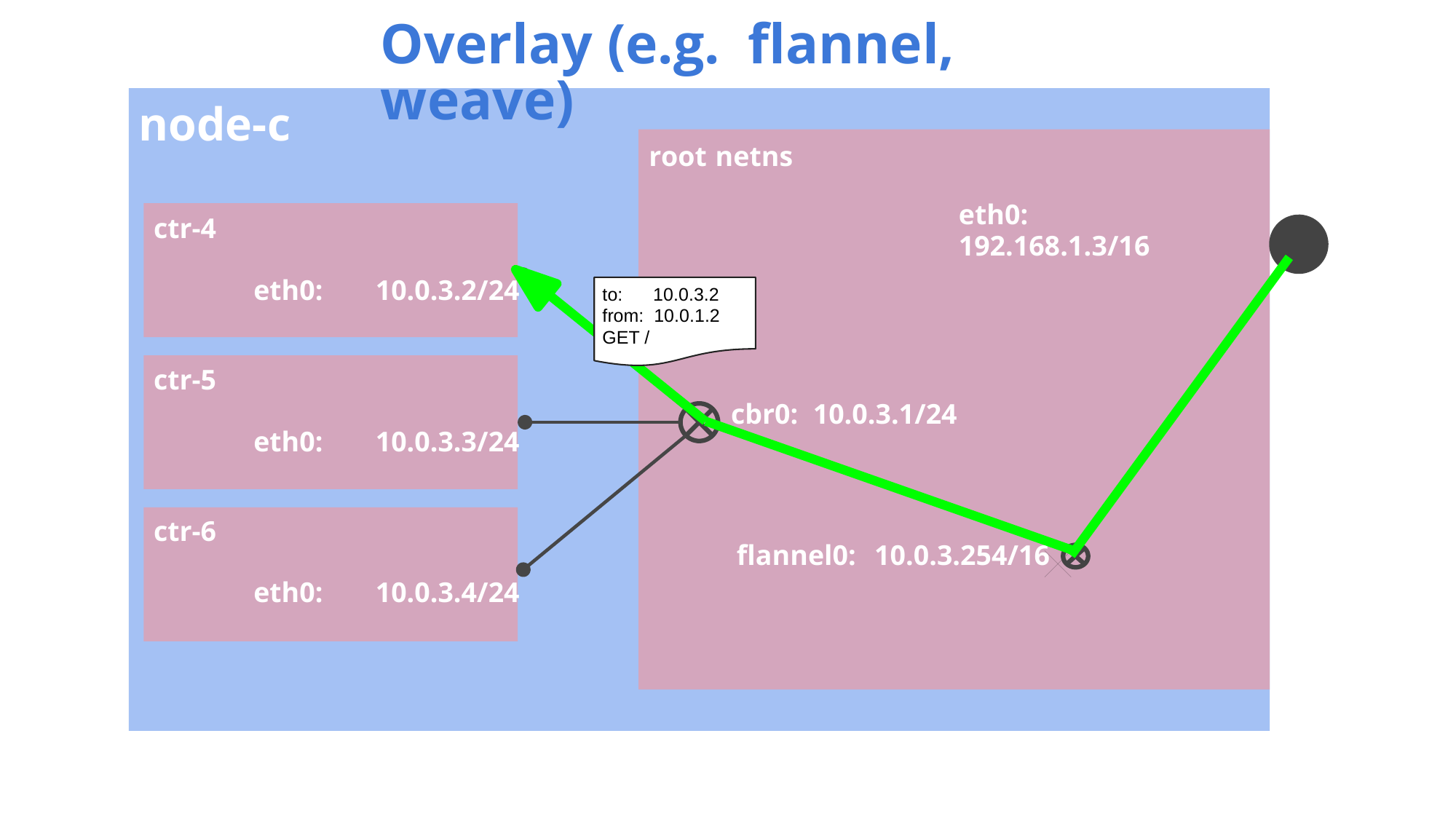

Overlay (e.g. flannel, weave)

node-c
ctr-4
eth0:       10.0.3.2/24
ctr-5
eth0:       10.0.3.3/24
ctr-6
eth0:       10.0.3.4/24

root netns

eth0:       192.168.1.3/16

to:      10.0.3.2
from:  10.0.1.2
GET /

cbr0:  10.0.3.1/24
flannel0:  10.0.3.254/16